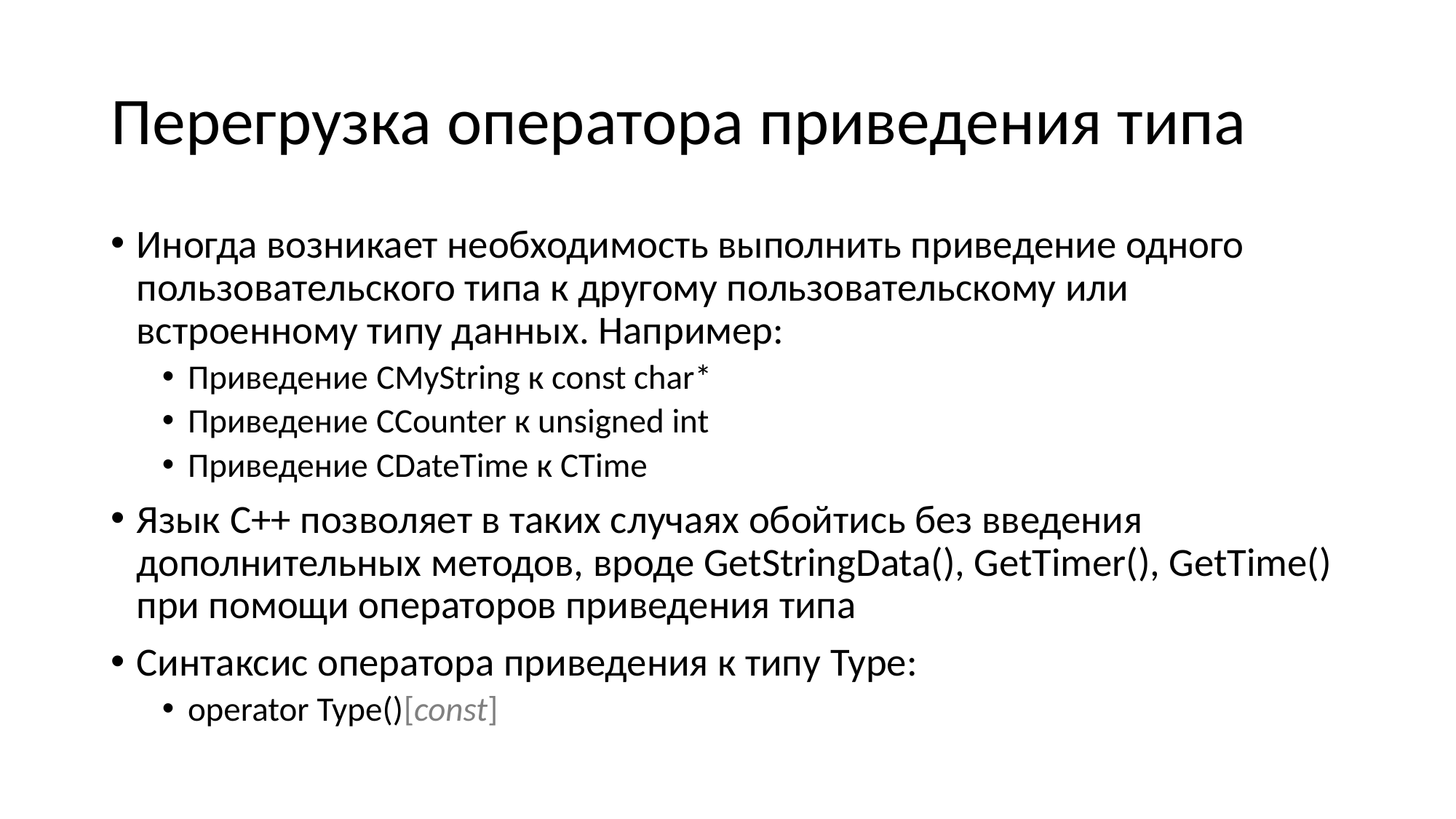

# Перегрузка оператора приведения типа
Иногда возникает необходимость выполнить приведение одного пользовательского типа к другому пользовательскому или встроенному типу данных. Например:
Приведение CMyString к const char*
Приведение CСounter к unsigned int
Приведение CDateTime к CTime
Язык C++ позволяет в таких случаях обойтись без введения дополнительных методов, вроде GetStringData(), GetTimer(), GetTime() при помощи операторов приведения типа
Синтаксис оператора приведения к типу Type:
operator Type()[const]